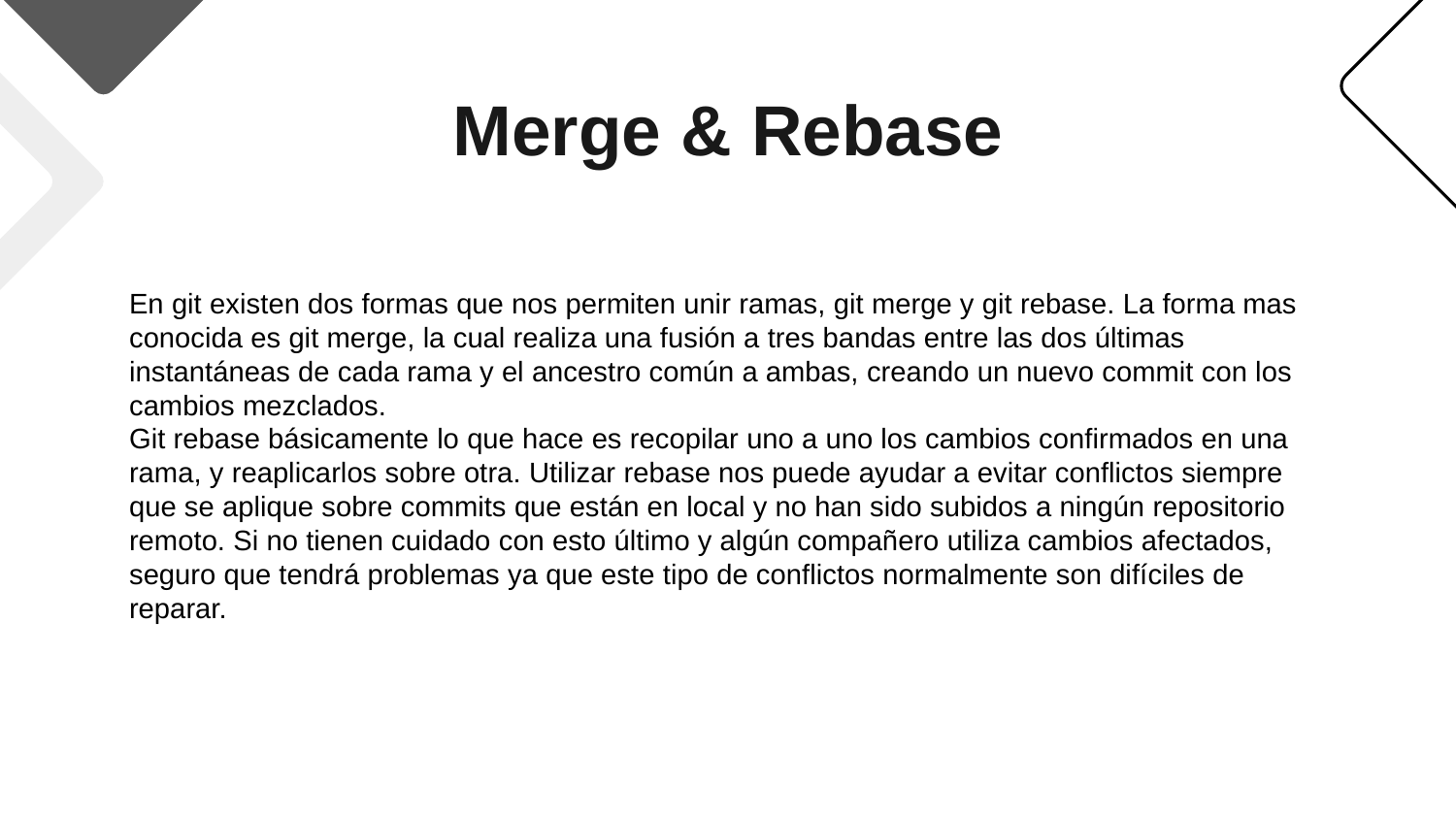

# Merge & Rebase

En git existen dos formas que nos permiten unir ramas, git merge y git rebase. La forma mas conocida es git merge, la cual realiza una fusión a tres bandas entre las dos últimas instantáneas de cada rama y el ancestro común a ambas, creando un nuevo commit con los cambios mezclados.
Git rebase básicamente lo que hace es recopilar uno a uno los cambios confirmados en una rama, y reaplicarlos sobre otra. Utilizar rebase nos puede ayudar a evitar conflictos siempre que se aplique sobre commits que están en local y no han sido subidos a ningún repositorio remoto. Si no tienen cuidado con esto último y algún compañero utiliza cambios afectados, seguro que tendrá problemas ya que este tipo de conflictos normalmente son difíciles de reparar.